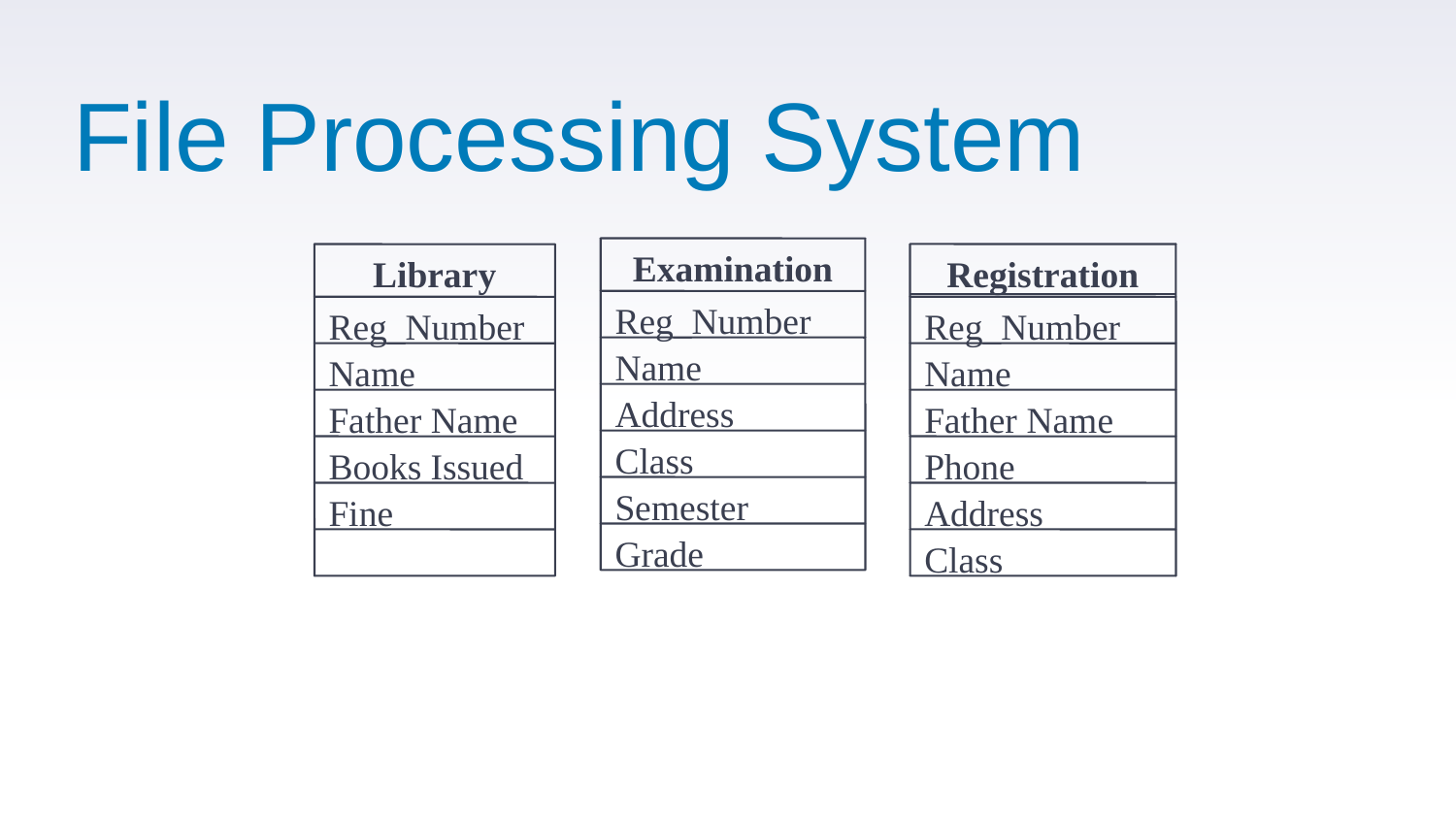

# File Processing System
Examination

Reg_Number

Name

Address

Class

Semester

Grade

Registration

Reg_Number

Name

Father Name

Phone

Address

Class

Library

Reg_Number

Name

Father Name

Books Issued

Fine

5